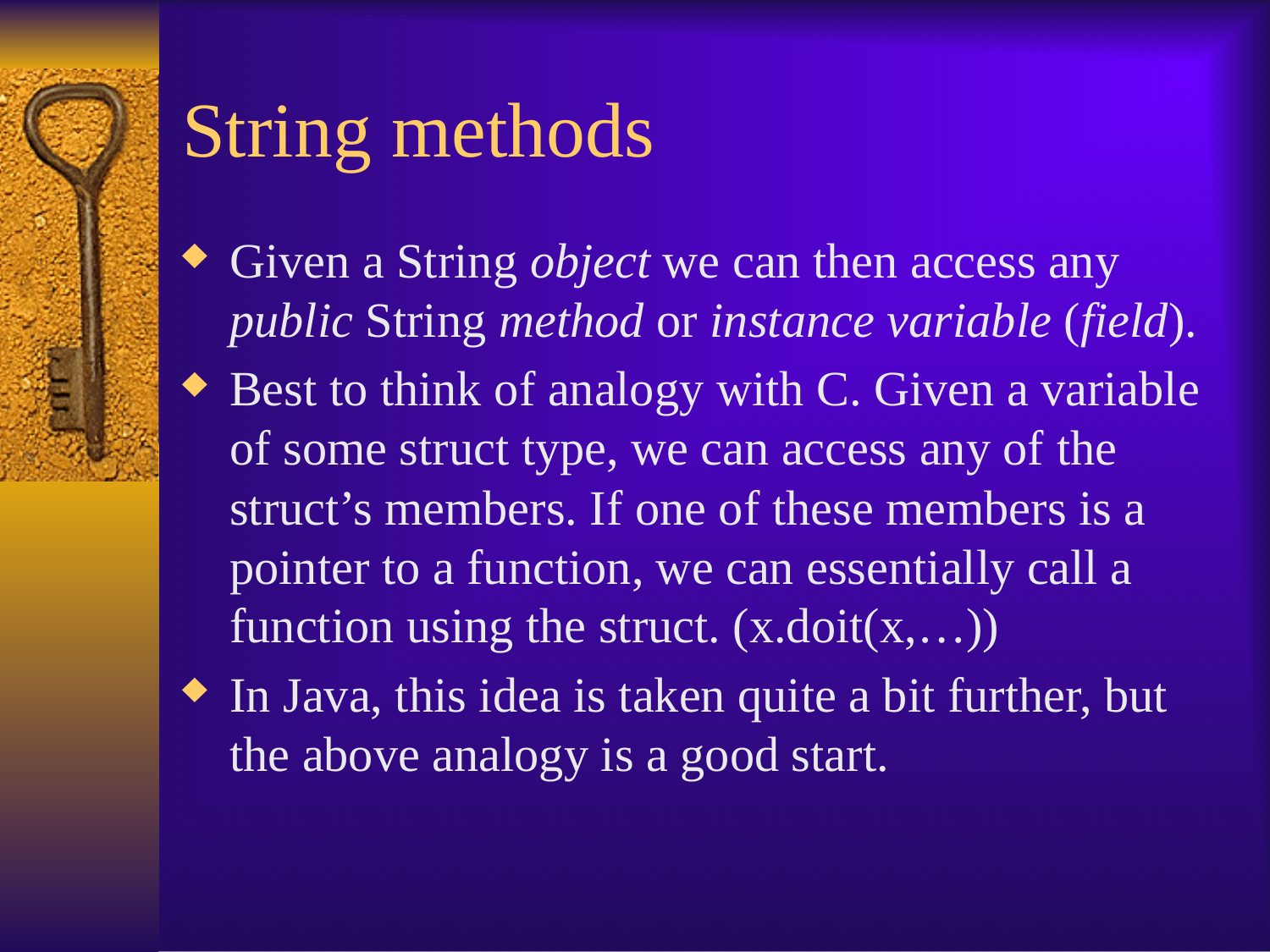

# String methods
Given a String object we can then access any public String method or instance variable (field).
Best to think of analogy with C. Given a variable of some struct type, we can access any of the struct’s members. If one of these members is a pointer to a function, we can essentially call a function using the struct. (x.doit(x,…))
In Java, this idea is taken quite a bit further, but the above analogy is a good start.